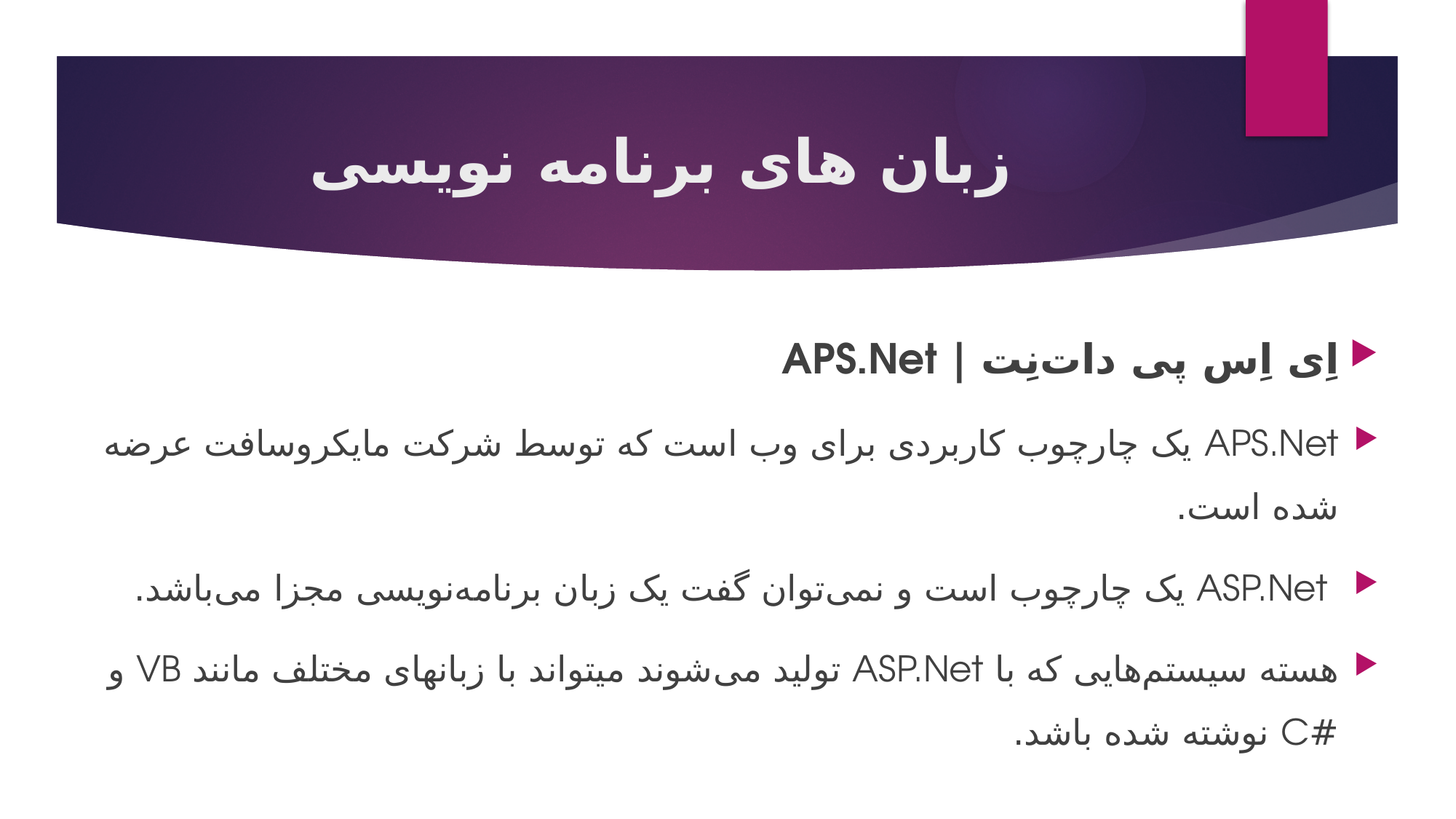

# زبان های برنامه نویسی
اِی اِس پی دات‌نِت | APS.Net
APS.Net یک چارچوب کاربردی برای وب است که توسط شرکت مایکروسافت عرضه شده است.
 ASP.Net یک چارچوب است و نمی‌توان گفت یک زبان برنامه‌نویسی مجزا می‌باشد.
هسته سیستم‌هایی که با ASP.Net تولید می‌شوند میتواند با زبانهای مختلف مانند VB و #C نوشته شده باشد.